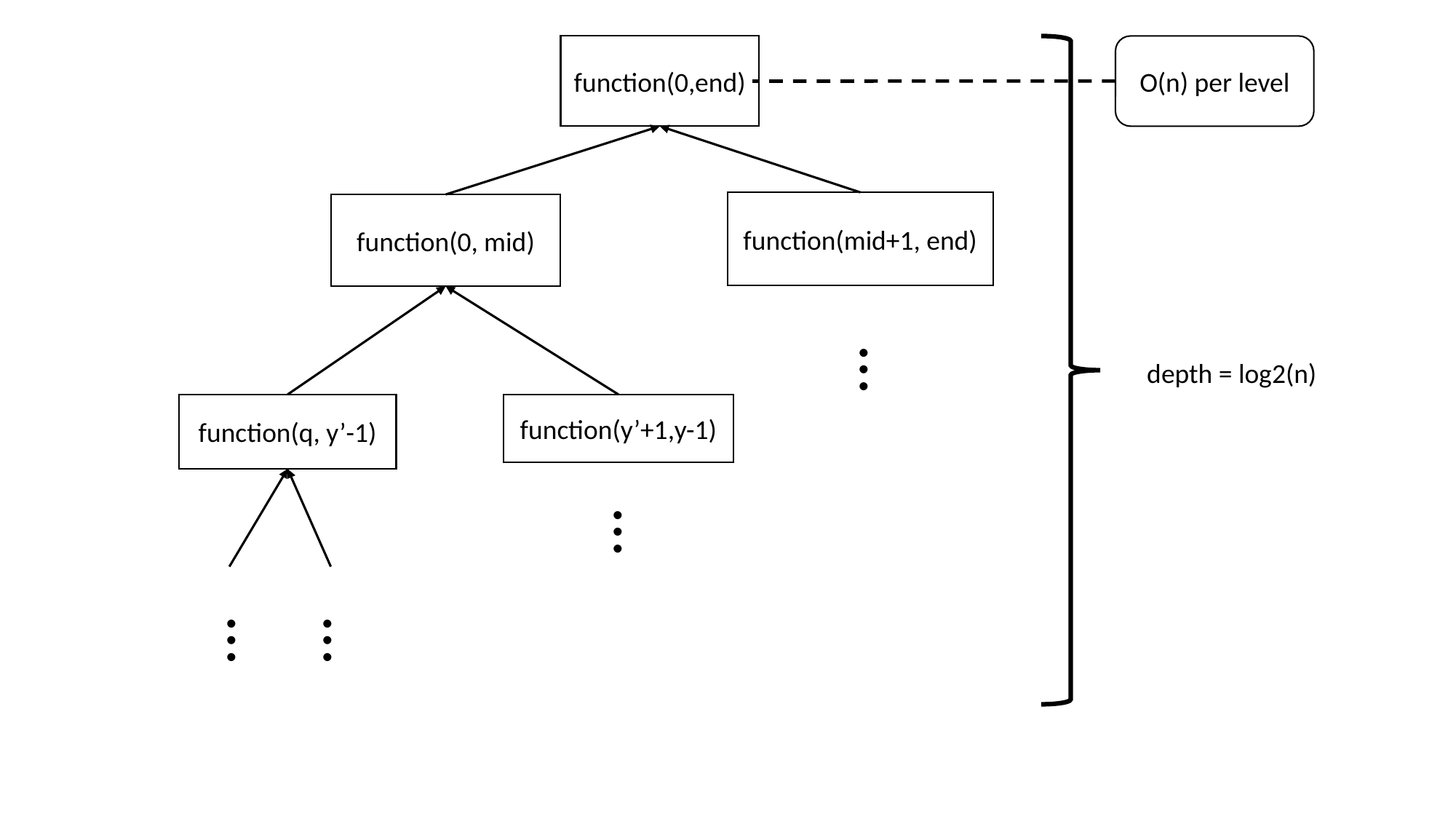

function(0,end)

O(n) per level
function(mid+1, end)
function(0, mid)
…
depth = log2(n)
function(y’+1,y-1)
function(q, y’-1)
…
…
…